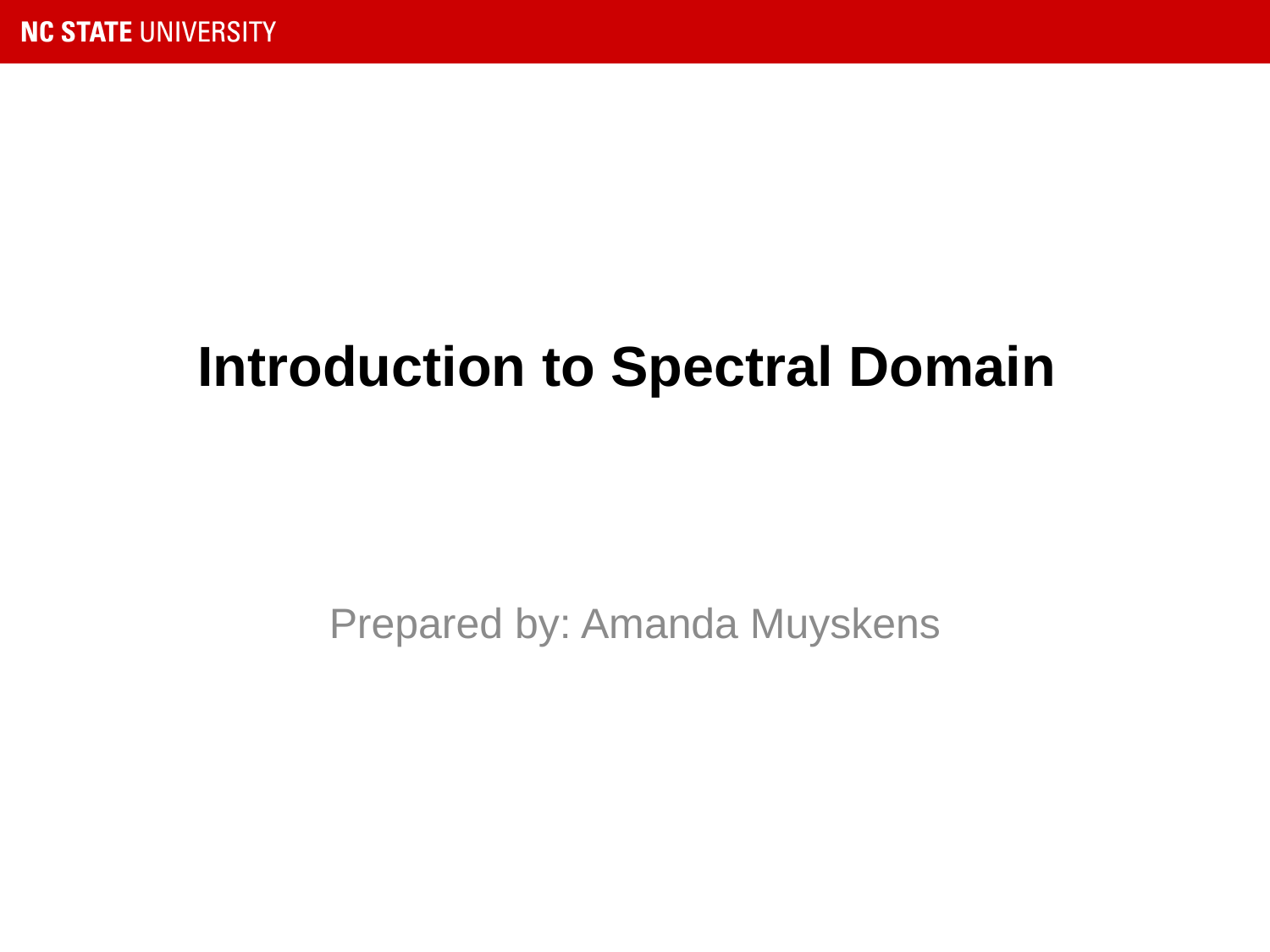

# Introduction to Spectral Domain
Prepared by: Amanda Muyskens